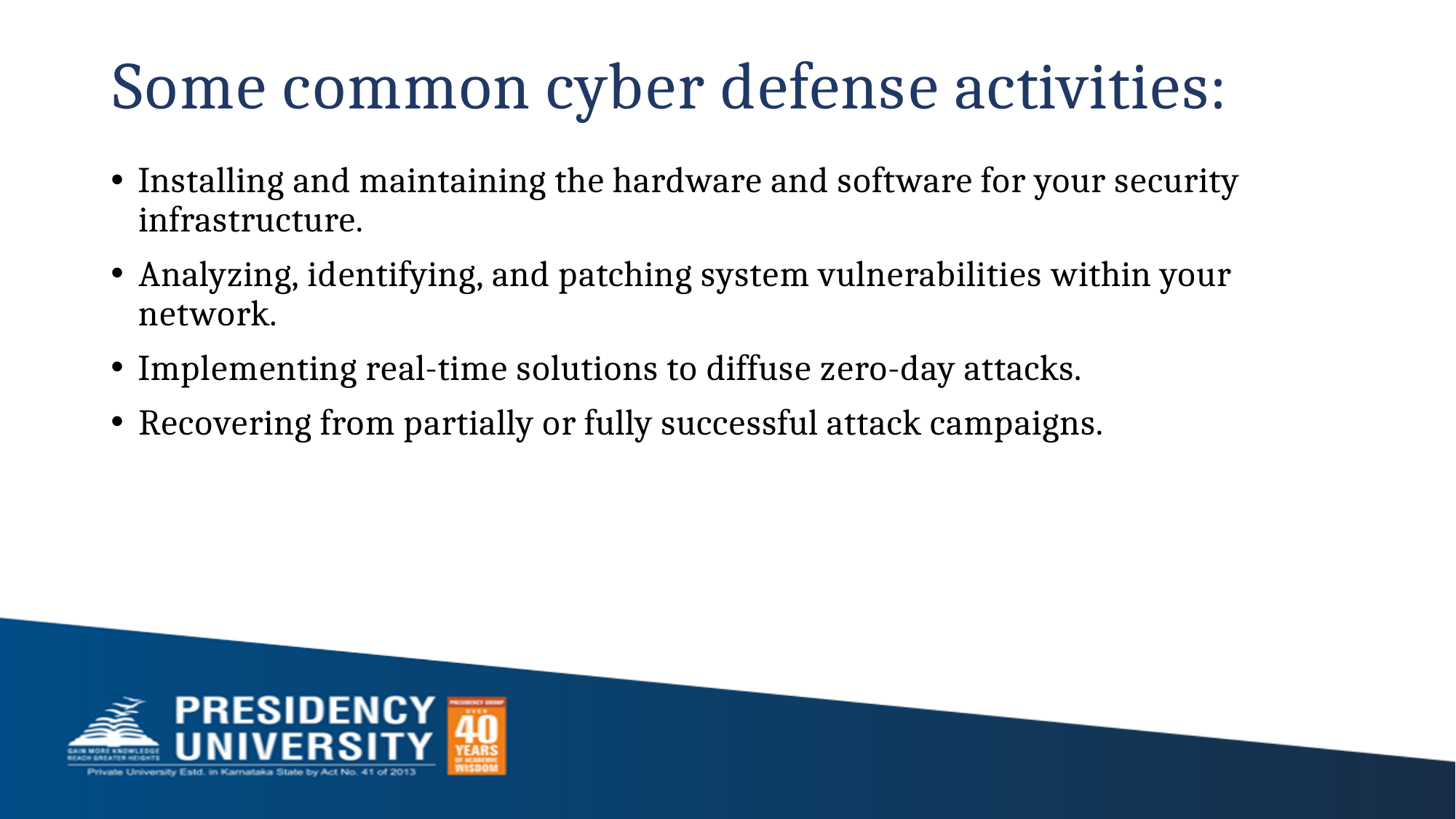

# Some common cyber defense activities:
Installing and maintaining the hardware and software for your security infrastructure.
Analyzing, identifying, and patching system vulnerabilities within your network.
Implementing real-time solutions to diffuse zero-day attacks.
Recovering from partially or fully successful attack campaigns.